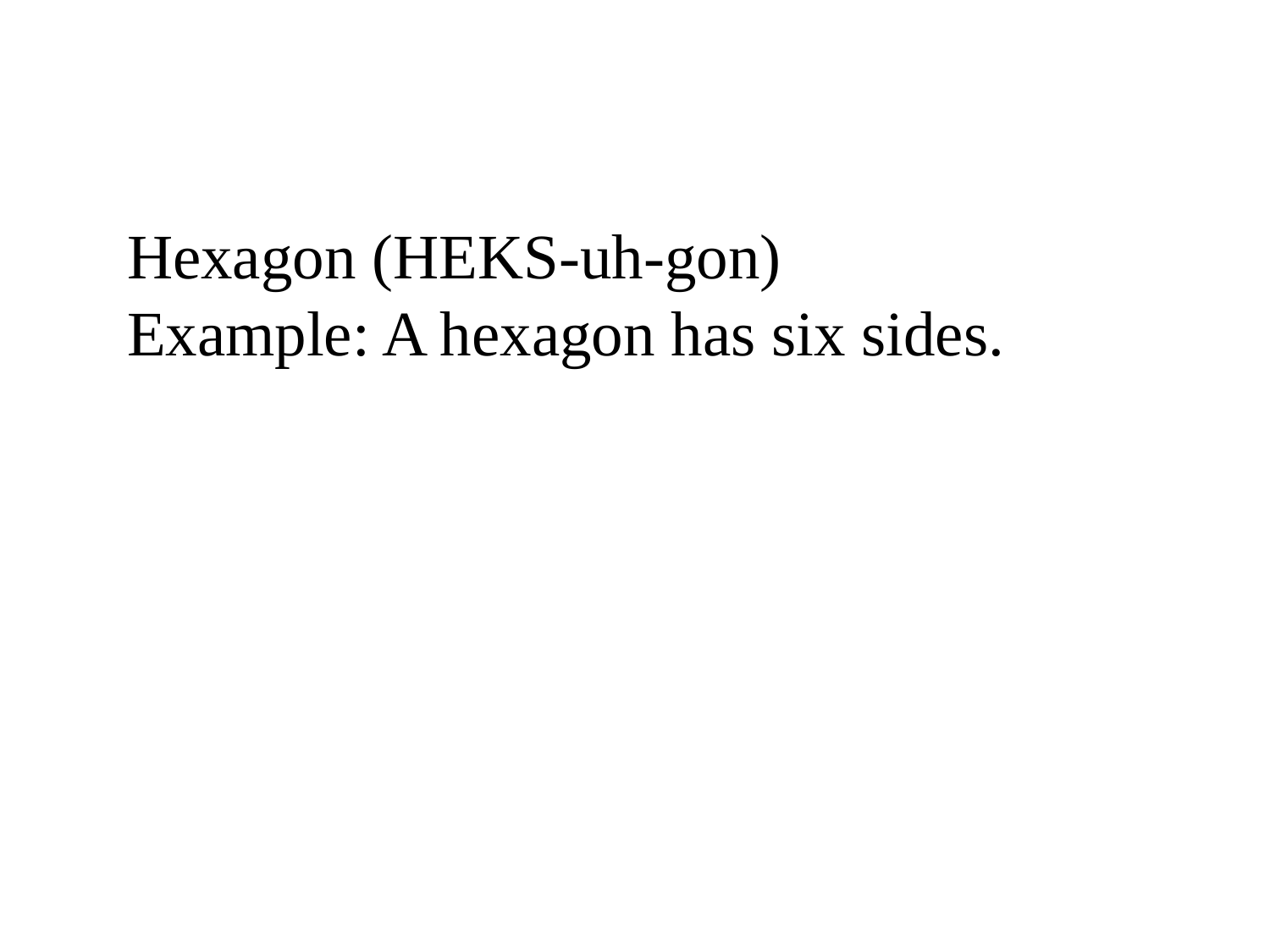

Hexagon (HEKS-uh-gon)
Example: A hexagon has six sides.